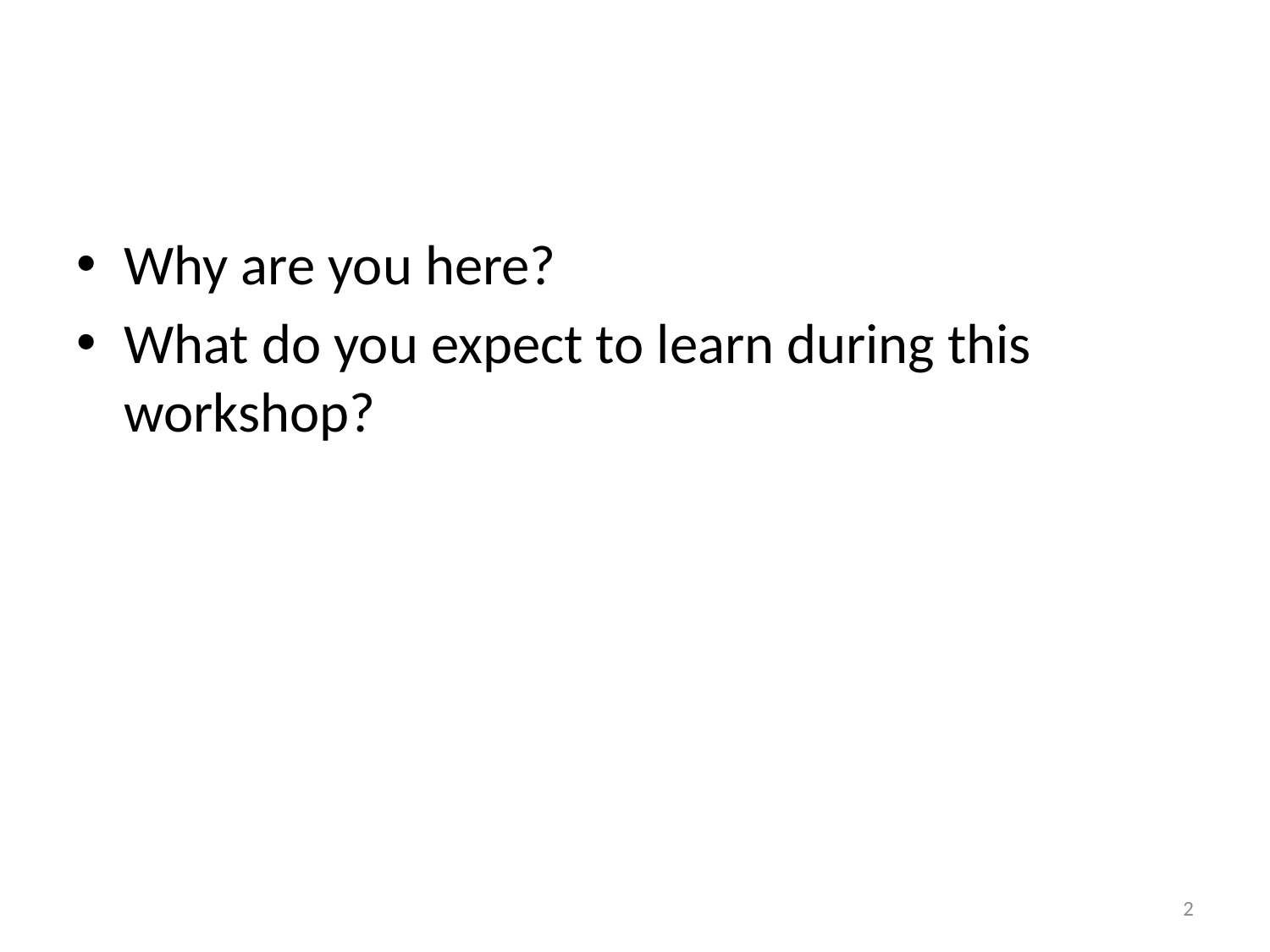

#
Why are you here?
What do you expect to learn during this workshop?

2